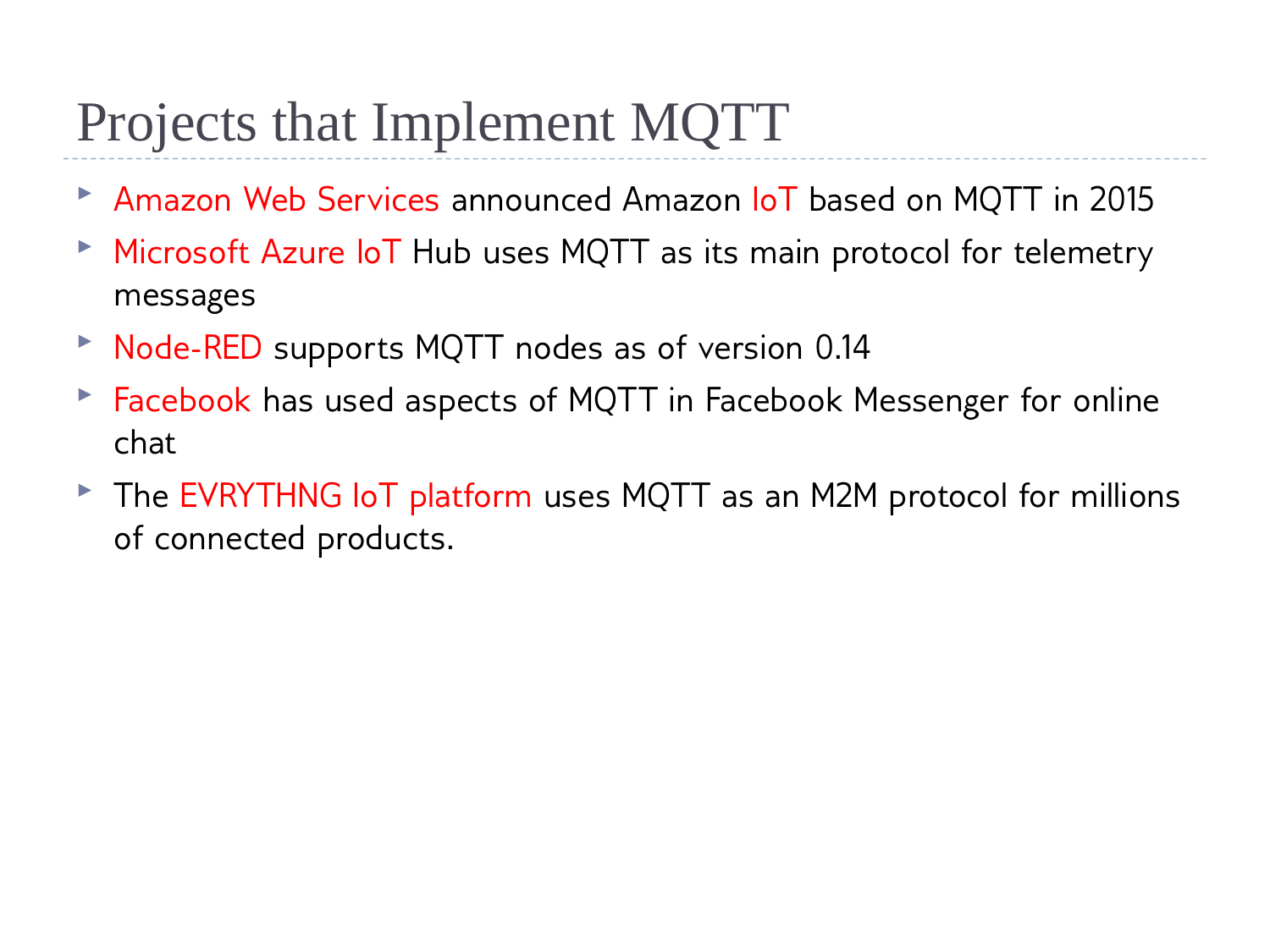

# Projects that Implement MQTT
Amazon Web Services announced Amazon IoT based on MQTT in 2015
Microsoft Azure IoT Hub uses MQTT as its main protocol for telemetry messages
Node-RED supports MQTT nodes as of version 0.14
Facebook has used aspects of MQTT in Facebook Messenger for online chat
The EVRYTHNG IoT platform uses MQTT as an M2M protocol for millions of connected products.